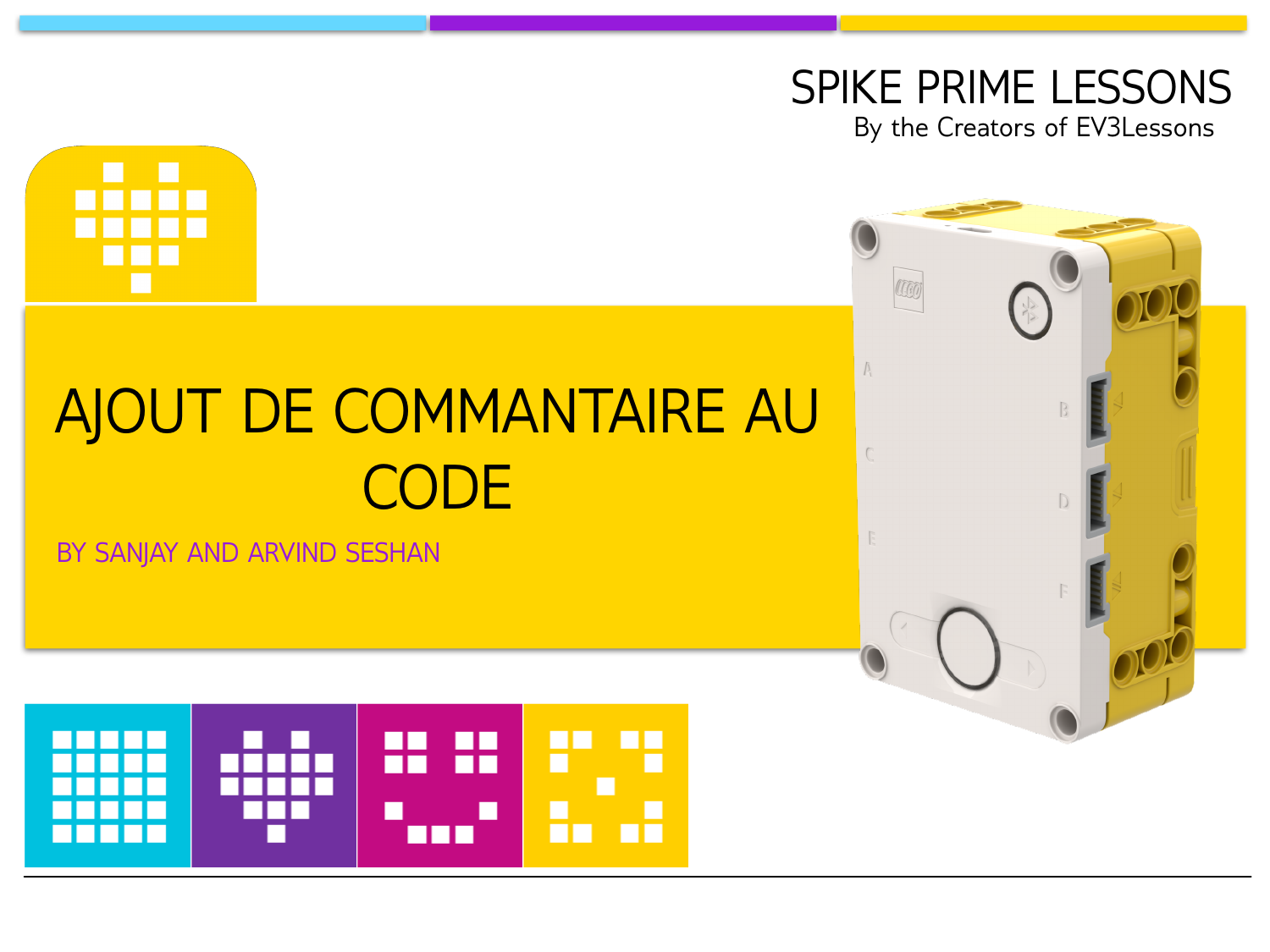

# Ajout de commantaire au code
BY SANJAY AND ARVIND SESHAN